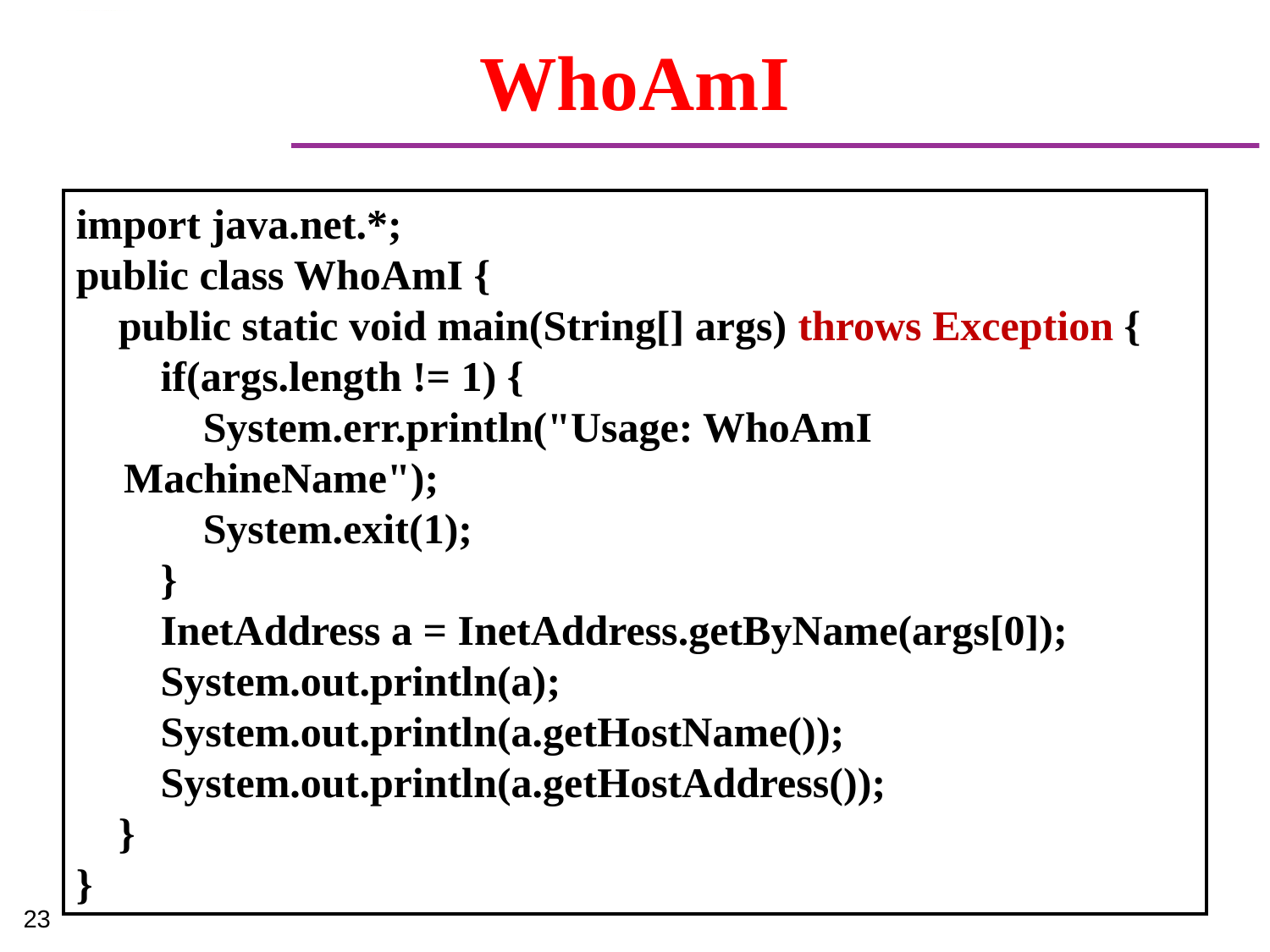

# WhoAmI
import java.net.*;
public class WhoAmI {
    public static void main(String[] args) throws Exception {
        if(args.length != 1) {
            System.err.println("Usage: WhoAmI MachineName");
            System.exit(1);
        }
        InetAddress a = InetAddress.getByName(args[0]);
        System.out.println(a);
        System.out.println(a.getHostName());
        System.out.println(a.getHostAddress());
    }
}
23